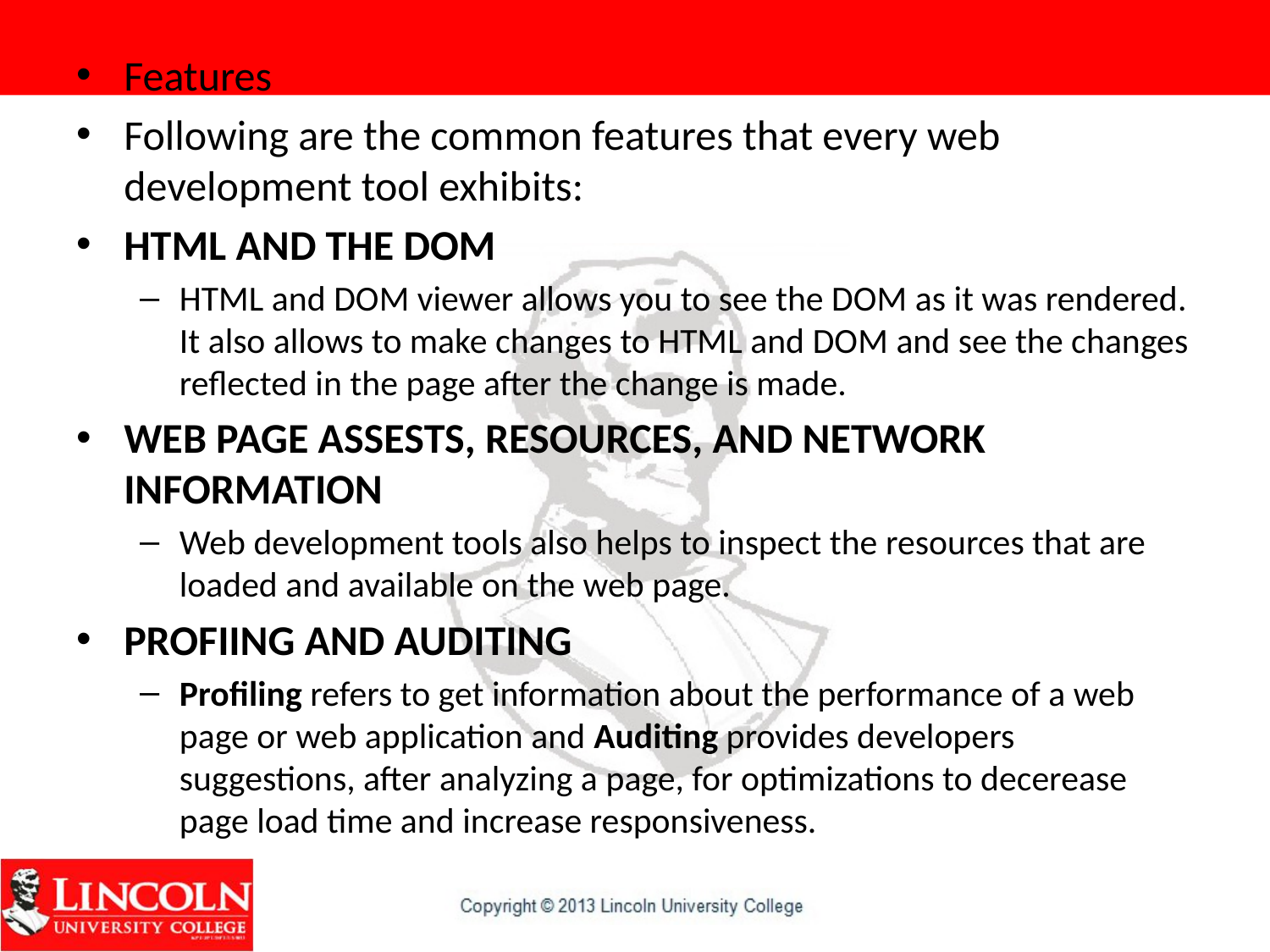

Features
Following are the common features that every web development tool exhibits:
HTML AND THE DOM
HTML and DOM viewer allows you to see the DOM as it was rendered. It also allows to make changes to HTML and DOM and see the changes reflected in the page after the change is made.
WEB PAGE ASSESTS, RESOURCES, AND NETWORK INFORMATION
Web development tools also helps to inspect the resources that are loaded and available on the web page.
PROFIING AND AUDITING
Profiling refers to get information about the performance of a web page or web application and Auditing provides developers suggestions, after analyzing a page, for optimizations to decerease page load time and increase responsiveness.